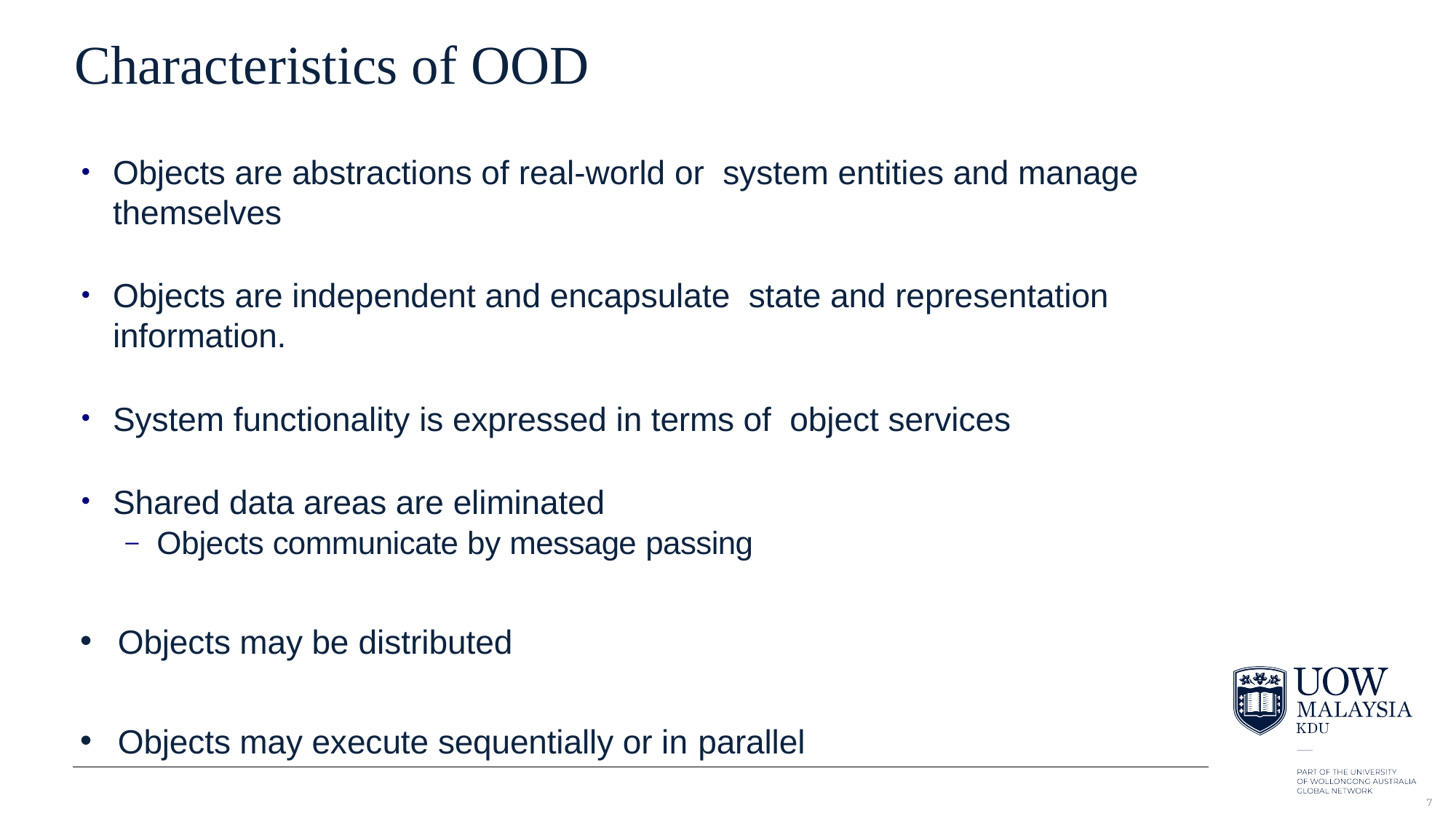

# Characteristics of OOD
Objects are abstractions of real-world or  system entities and manage themselves

Objects are independent and encapsulate  state and representation information.

System functionality is expressed in terms of  object services

Shared data areas are eliminated
Objects communicate by message passing

Objects may be distributed

Objects may execute sequentially or in parallel

7